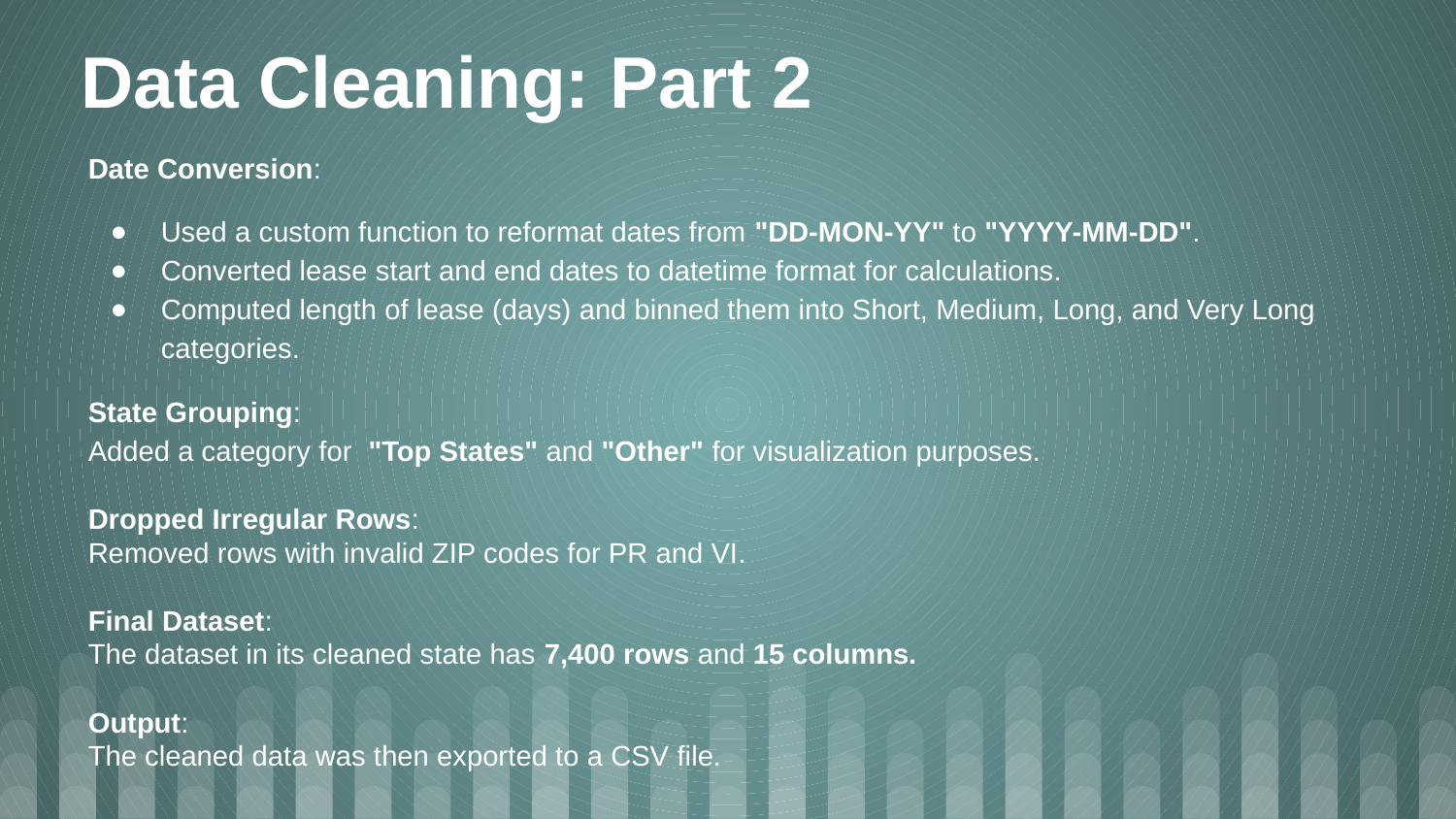

Data Cleaning: Part 2
Date Conversion:
Used a custom function to reformat dates from "DD-MON-YY" to "YYYY-MM-DD".
Converted lease start and end dates to datetime format for calculations.
Computed length of lease (days) and binned them into Short, Medium, Long, and Very Long categories.
State Grouping:
Added a category for  "Top States" and "Other" for visualization purposes.

Dropped Irregular Rows:
Removed rows with invalid ZIP codes for PR and VI.

Final Dataset:
The dataset in its cleaned state has 7,400 rows and 15 columns.

Output:
The cleaned data was then exported to a CSV file.